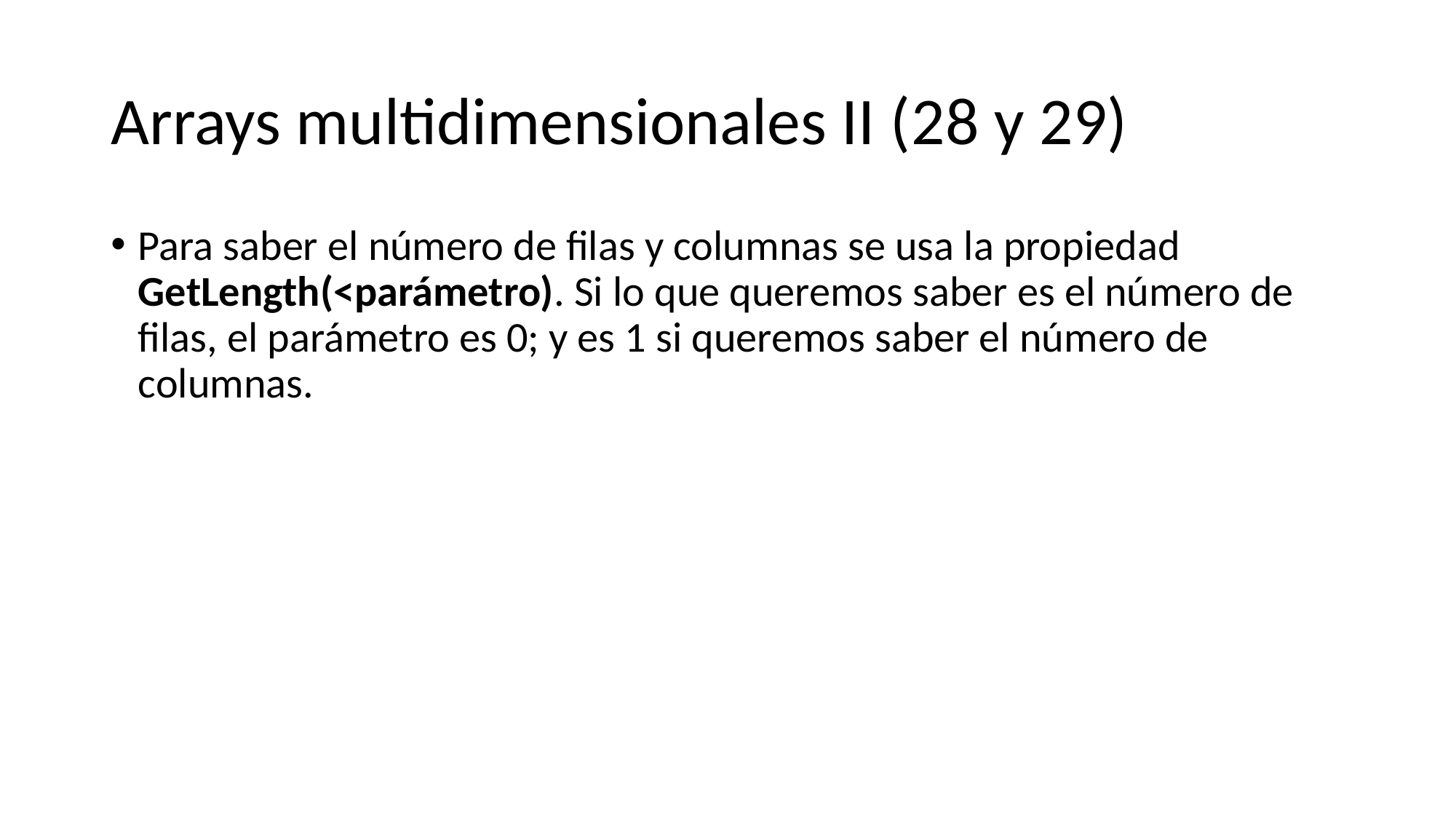

# Arrays multidimensionales II (28 y 29)
Para saber el número de filas y columnas se usa la propiedad GetLength(<parámetro). Si lo que queremos saber es el número de filas, el parámetro es 0; y es 1 si queremos saber el número de columnas.